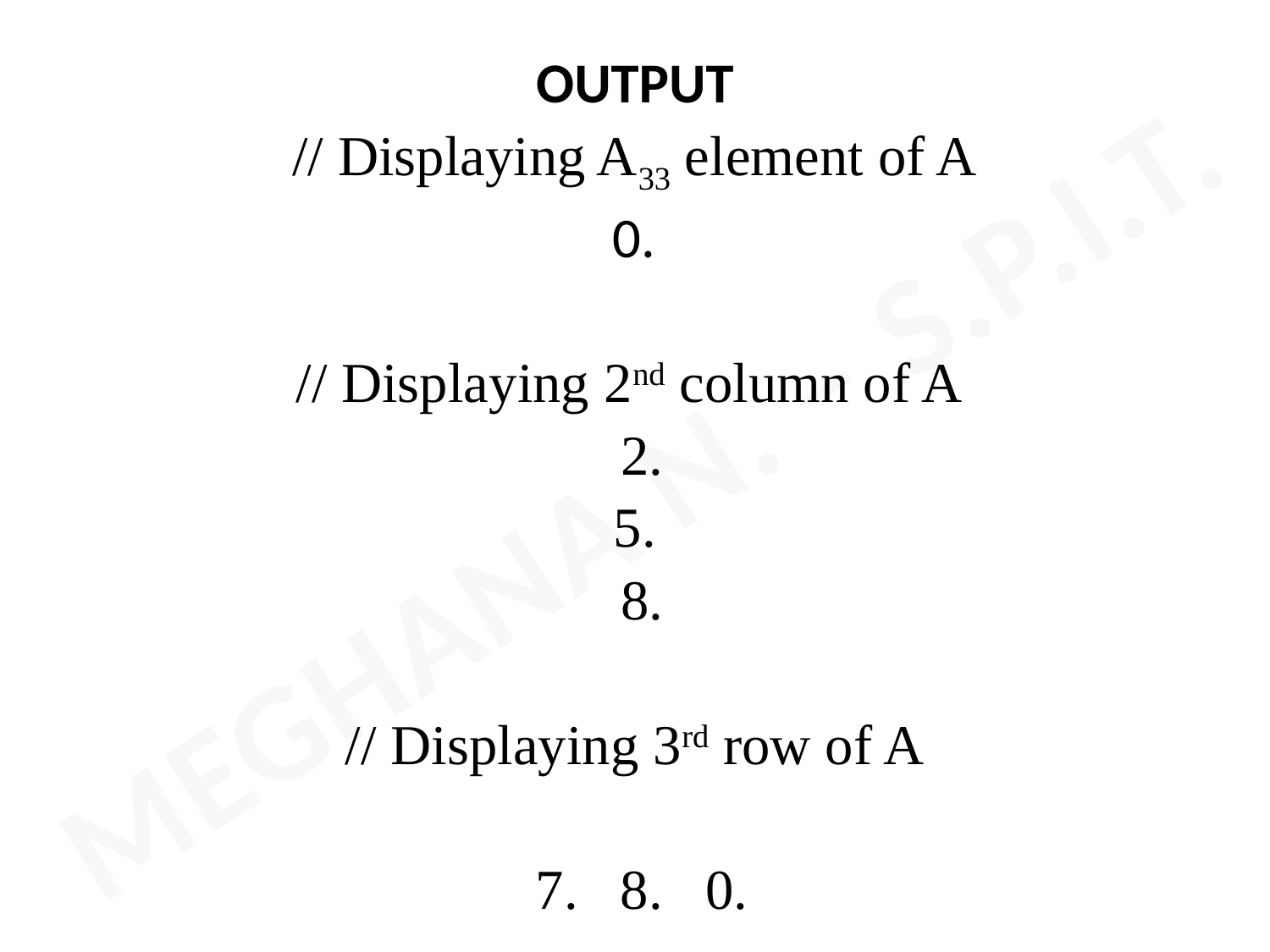

# OUTPUT // Displaying A33 element of A 0.   // Displaying 2nd column of A 2. 5. 8. // Displaying 3rd row of A   7.   8.   0.